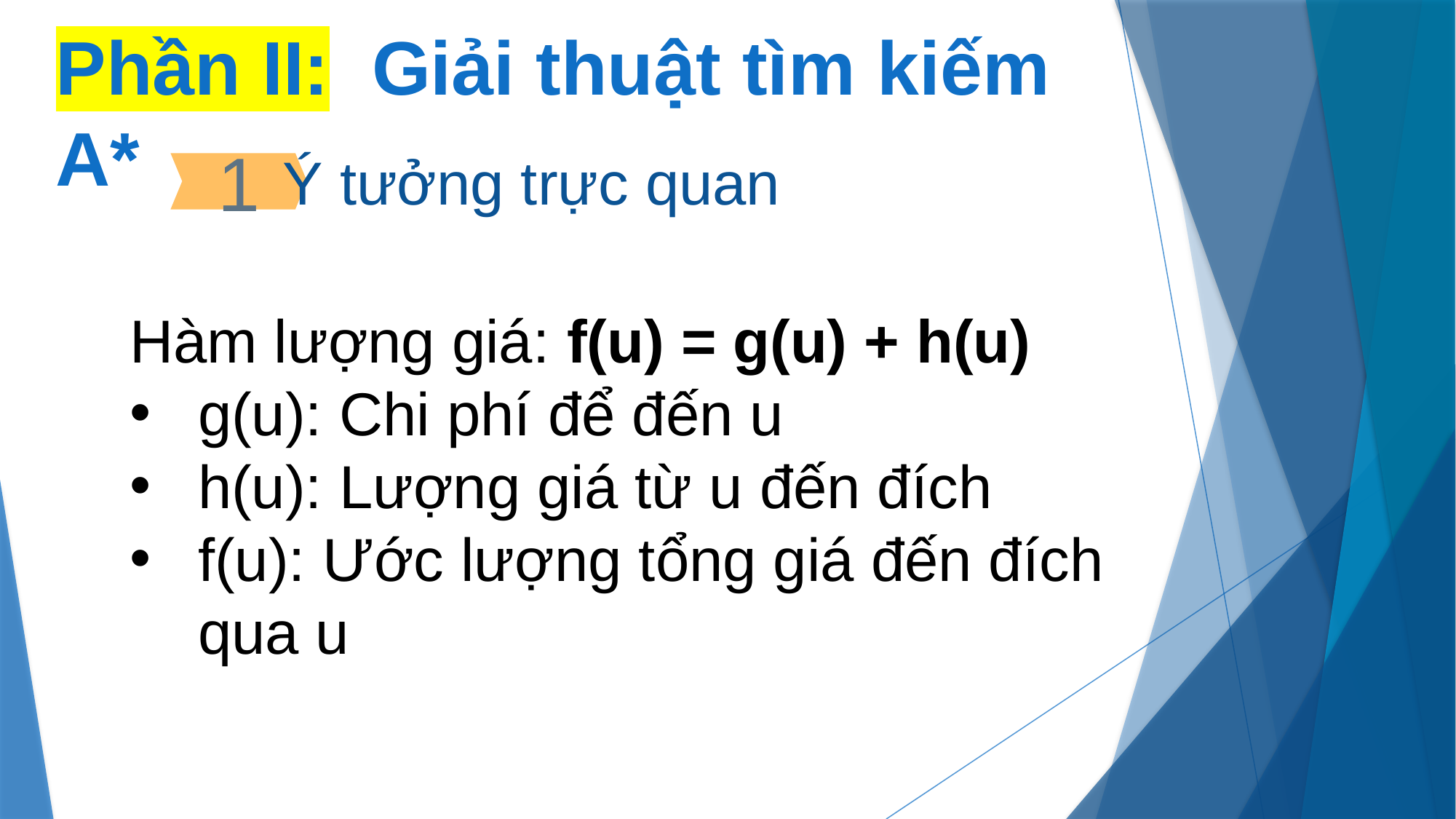

# Phần II:  Giải thuật tìm kiếm A*
Ý tưởng trực quan
1
Hàm lượng giá: f(u) = g(u) + h(u)
g(u): Chi phí để đến u
h(u): Lượng giá từ u đến đích
f(u): Ước lượng tổng giá đến đích qua u